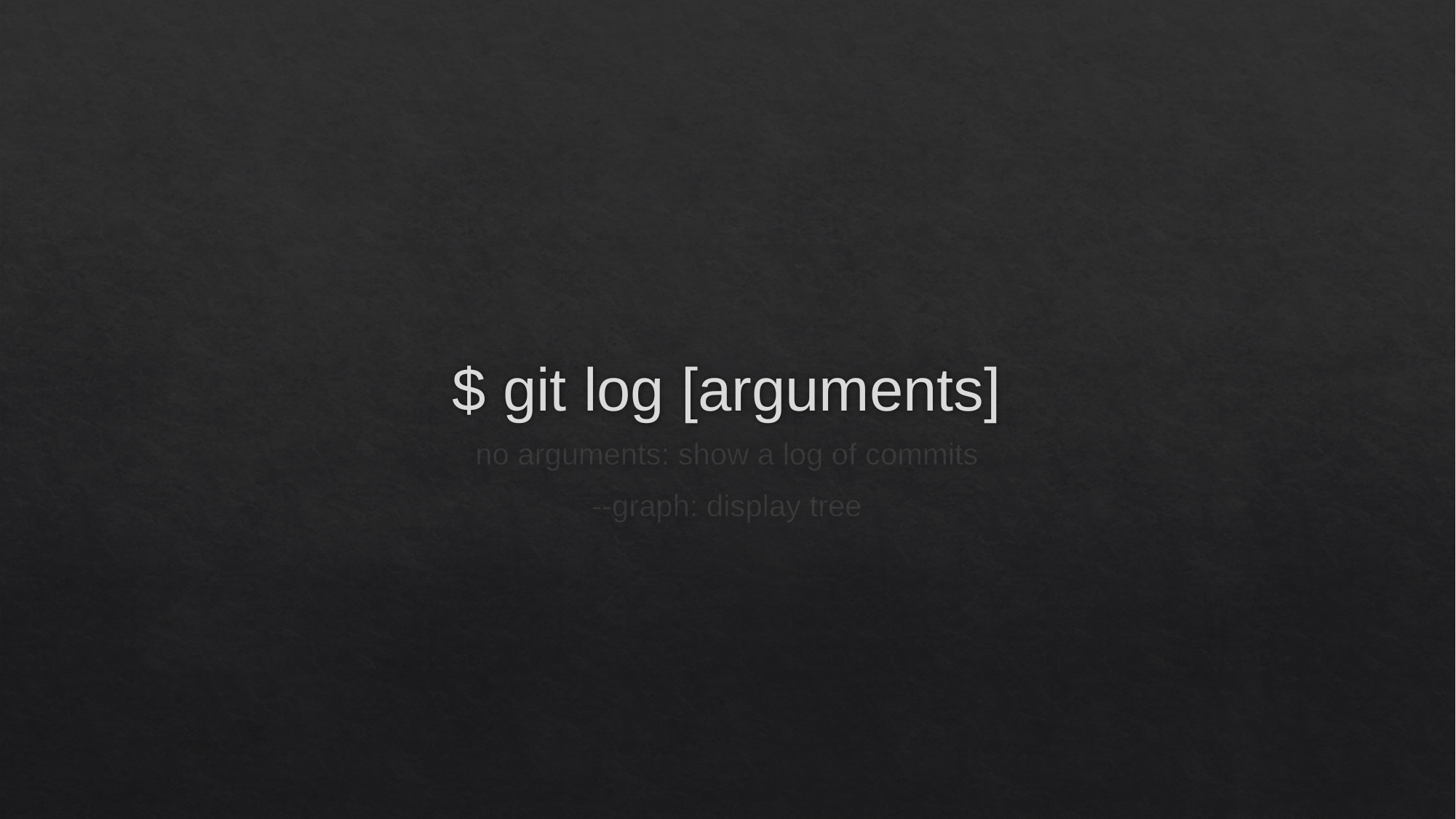

# $ git log [arguments]
no arguments: show a log of commits
--graph: display tree